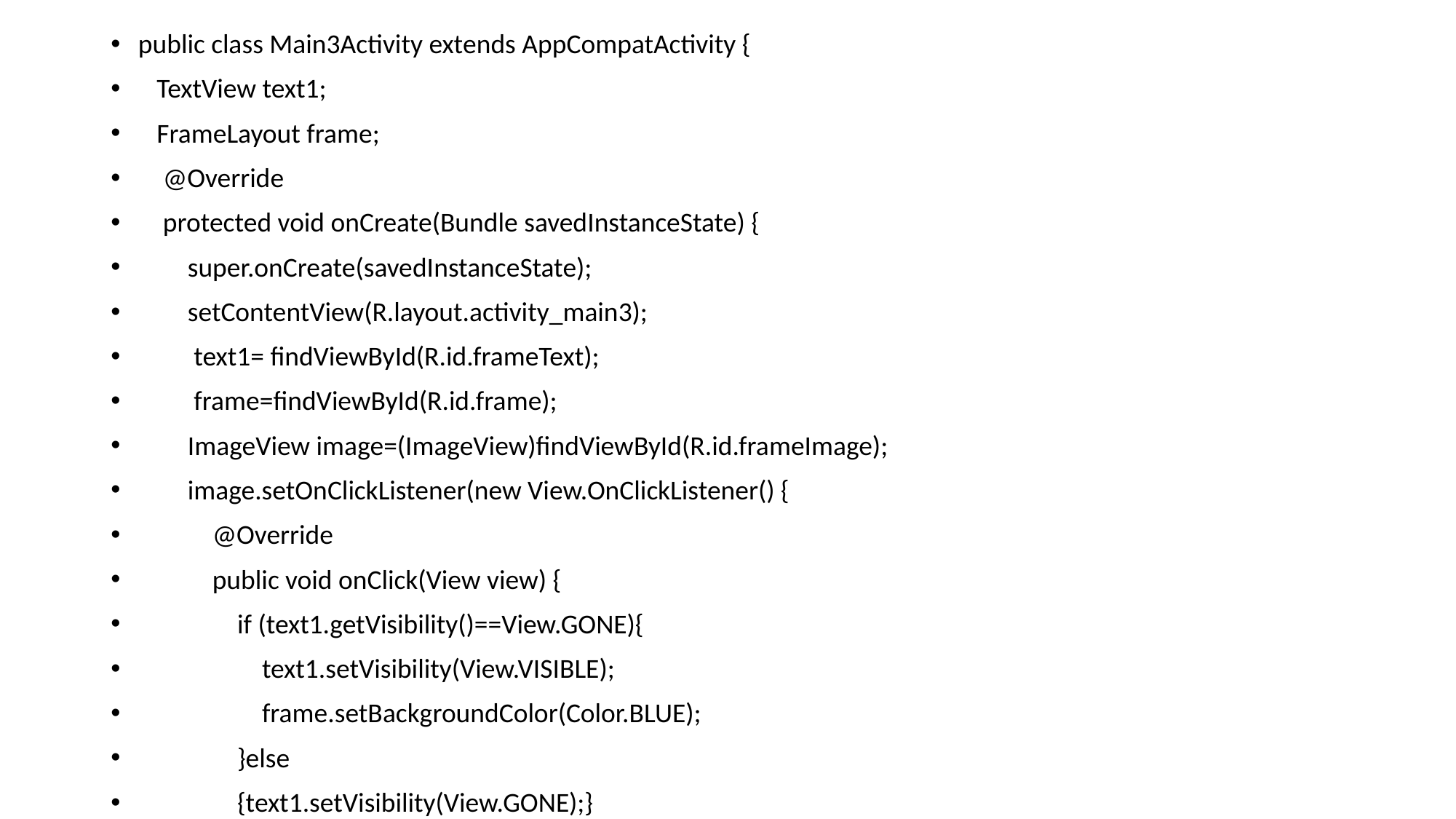

public class Main3Activity extends AppCompatActivity {
   TextView text1;
   FrameLayout frame;
    @Override
    protected void onCreate(Bundle savedInstanceState) {
        super.onCreate(savedInstanceState);
        setContentView(R.layout.activity_main3);
         text1= findViewById(R.id.frameText);
         frame=findViewById(R.id.frame);
        ImageView image=(ImageView)findViewById(R.id.frameImage);
        image.setOnClickListener(new View.OnClickListener() {
            @Override
            public void onClick(View view) {
                if (text1.getVisibility()==View.GONE){
                    text1.setVisibility(View.VISIBLE);
                    frame.setBackgroundColor(Color.BLUE);
                }else
                {text1.setVisibility(View.GONE);}
            }
        });